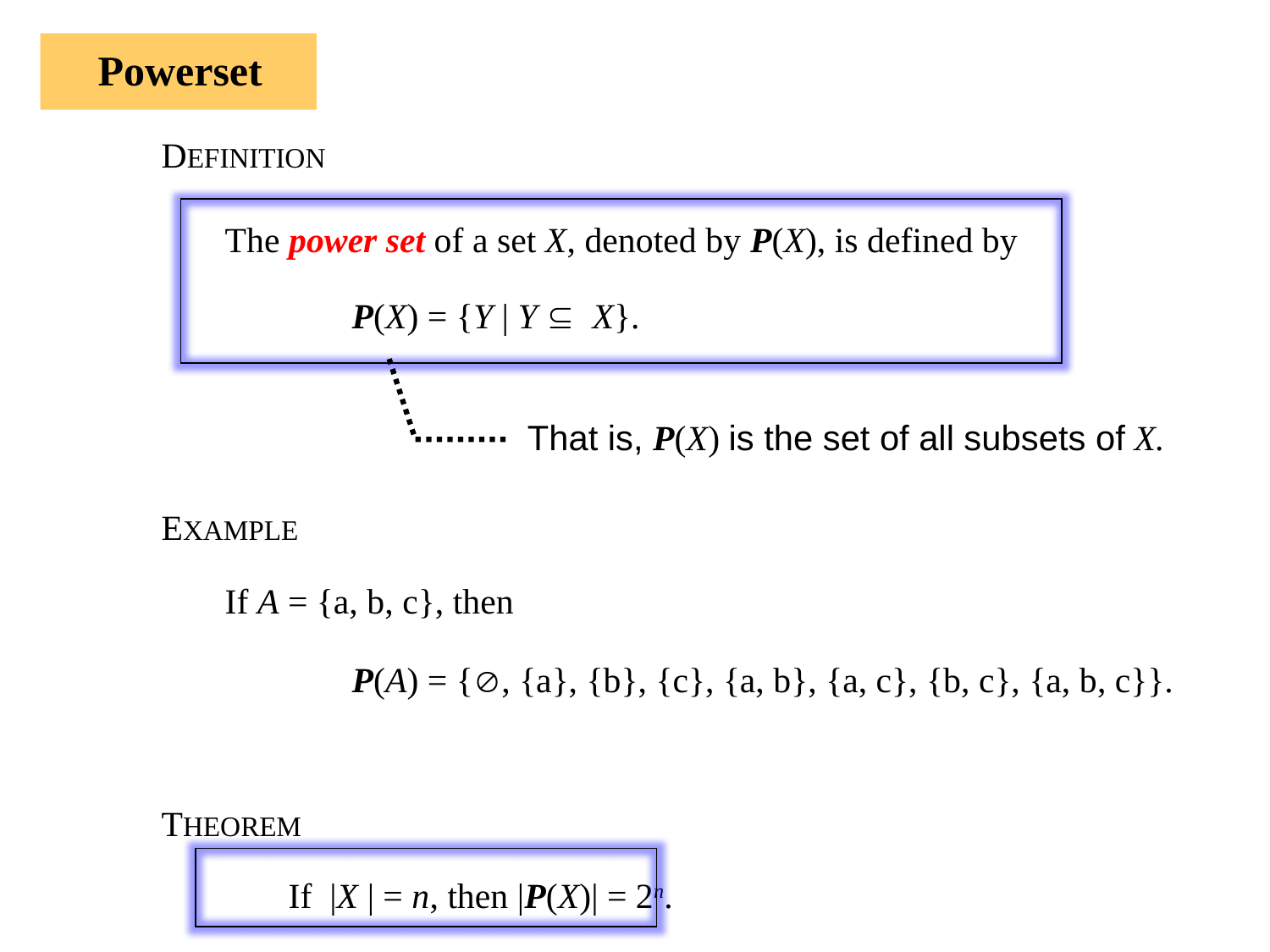

Powerset

DEFINITION

The power set of a set X, denoted by P(X), is defined by

	P(X) = {Y | Y ⊆  X}.

EXAMPLE

If A = {a, b, c}, then
	P(A) = {∅, {a}, {b}, {c}, {a, b}, {a, c}, {b, c}, {a, b, c}}.

THEOREM
	If  |X | = n, then |P(X)| = 2n.

That is, P(X) is the set of all subsets of X.